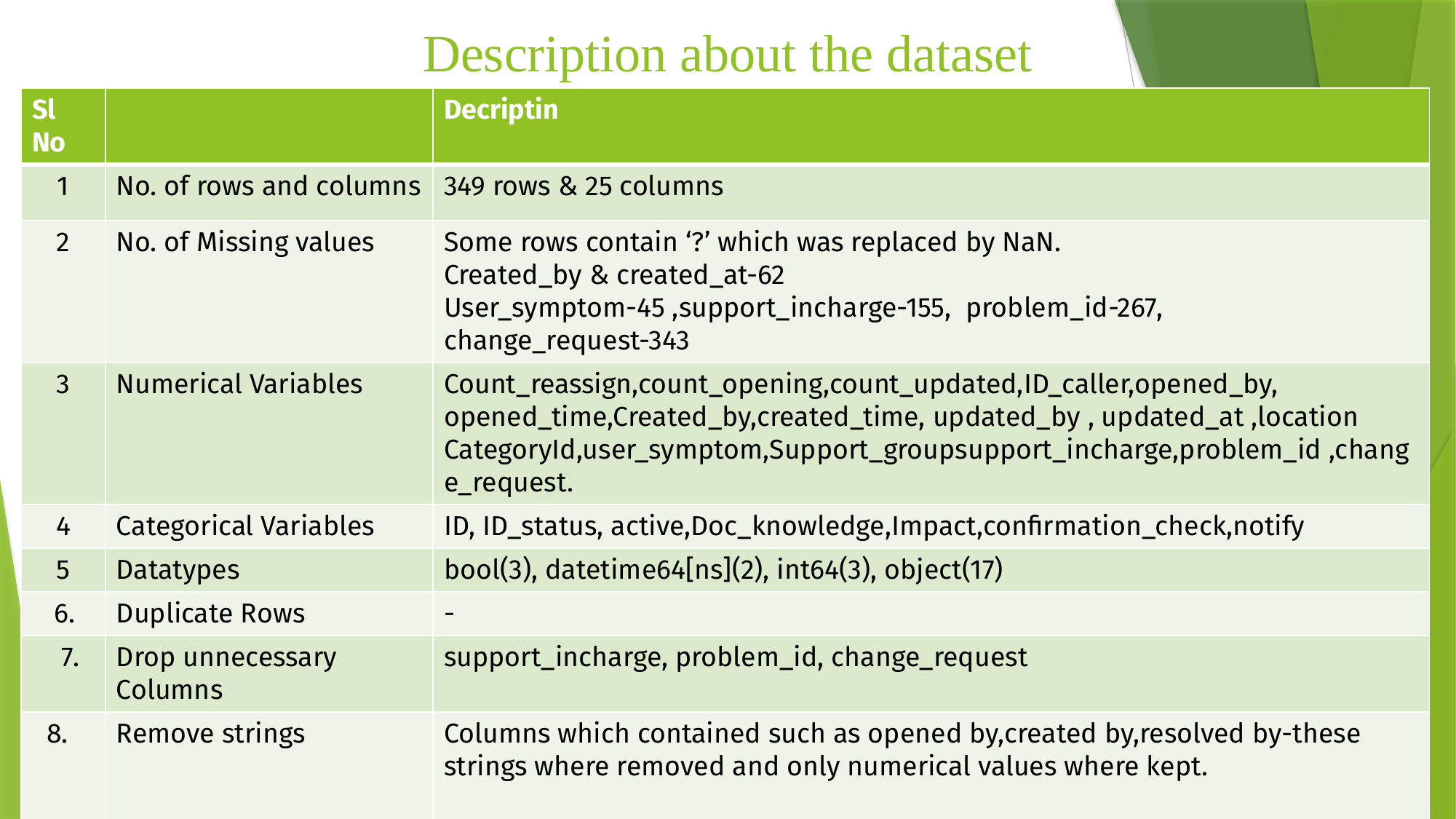

# Description about the dataset
| Sl No |  | Decriptin |
| --- | --- | --- |
| 1 | No. of rows and columns | 349 rows & 25 columns |
| 2 | No. of Missing values | Some rows contain ‘?’ which was replaced by NaN. Created\_by & created\_at-62 User\_symptom-45 ,support\_incharge-155, problem\_id-267, change\_request-343 |
| 3 | Numerical Variables | Count\_reassign,count\_opening,count\_updated,ID\_caller,opened\_by, opened\_time,Created\_by,created\_time, updated\_by , updated\_at ,location CategoryId,user\_symptom,Support\_groupsupport\_incharge,problem\_id ,change\_request. |
| 4 | Categorical Variables | ID, ID\_status, active,Doc\_knowledge,Impact,confirmation\_check,notify |
| 5 | Datatypes | bool(3), datetime64[ns](2), int64(3), object(17) |
| 6. | Duplicate Rows | - |
| 7. | Drop unnecessary Columns | support\_incharge, problem\_id, change\_request |
| 8. | Remove strings | Columns which contained such as opened by,created by,resolved by-these strings where removed and only numerical values where kept. |